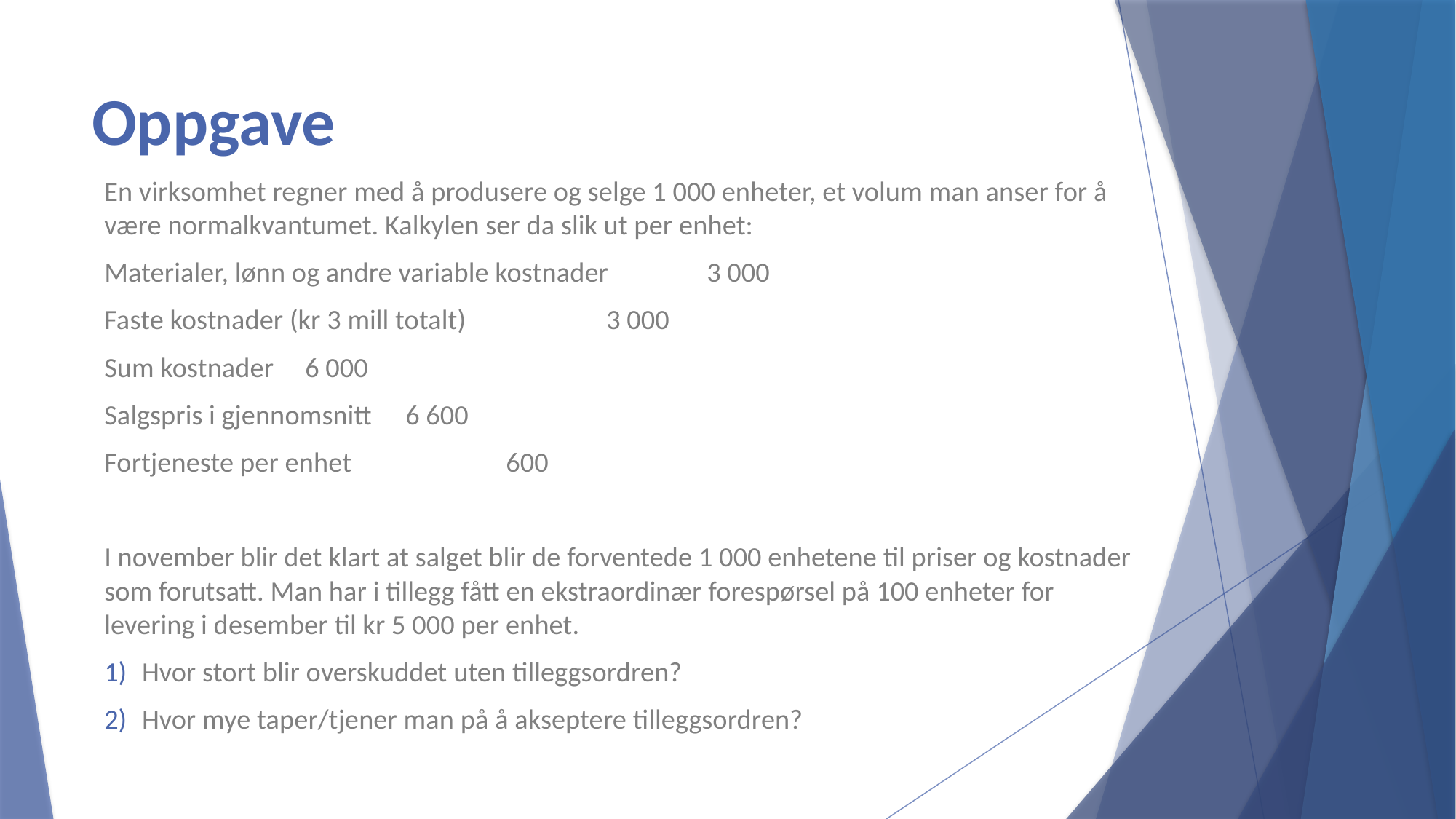

# Oppgave
En virksomhet regner med å produsere og selge 1 000 enheter, et volum man anser for å være normalkvantumet. Kalkylen ser da slik ut per enhet:
Materialer, lønn og andre variable kostnader 		3 000
Faste kostnader (kr 3 mill totalt)		     			3 000
Sum kostnader									6 000
Salgspris i gjennomsnitt							6 600
Fortjeneste per enhet				   			600

I november blir det klart at salget blir de forventede 1 000 enhetene til priser og kostnader som forutsatt. Man har i tillegg fått en ekstraordinær forespørsel på 100 enheter for levering i desember til kr 5 000 per enhet.
Hvor stort blir overskuddet uten tilleggsordren?
Hvor mye taper/tjener man på å akseptere tilleggsordren?